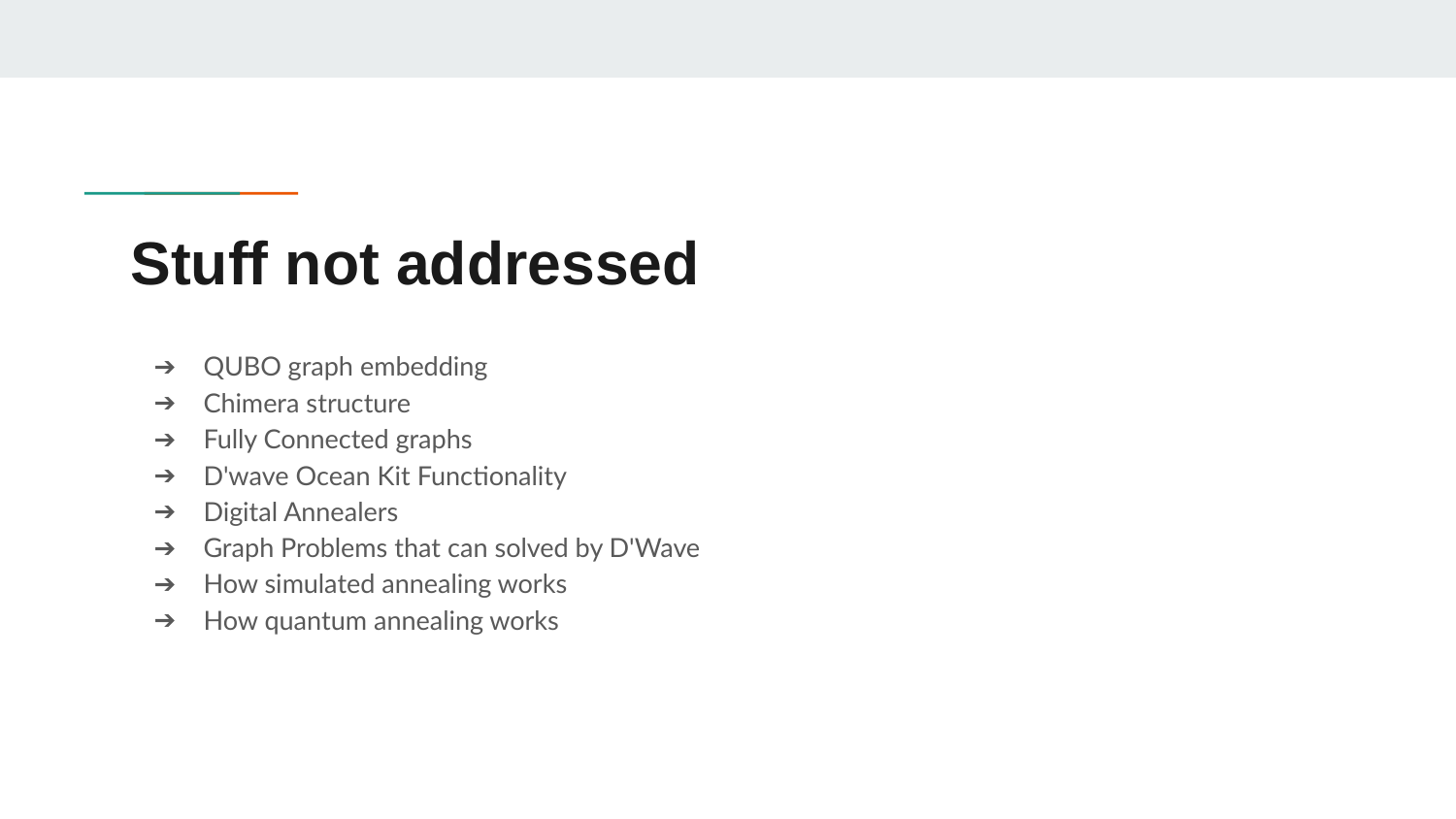

# Stuff not addressed
QUBO graph embedding
Chimera structure
Fully Connected graphs
D'wave Ocean Kit Functionality
Digital Annealers
Graph Problems that can solved by D'Wave
How simulated annealing works
How quantum annealing works